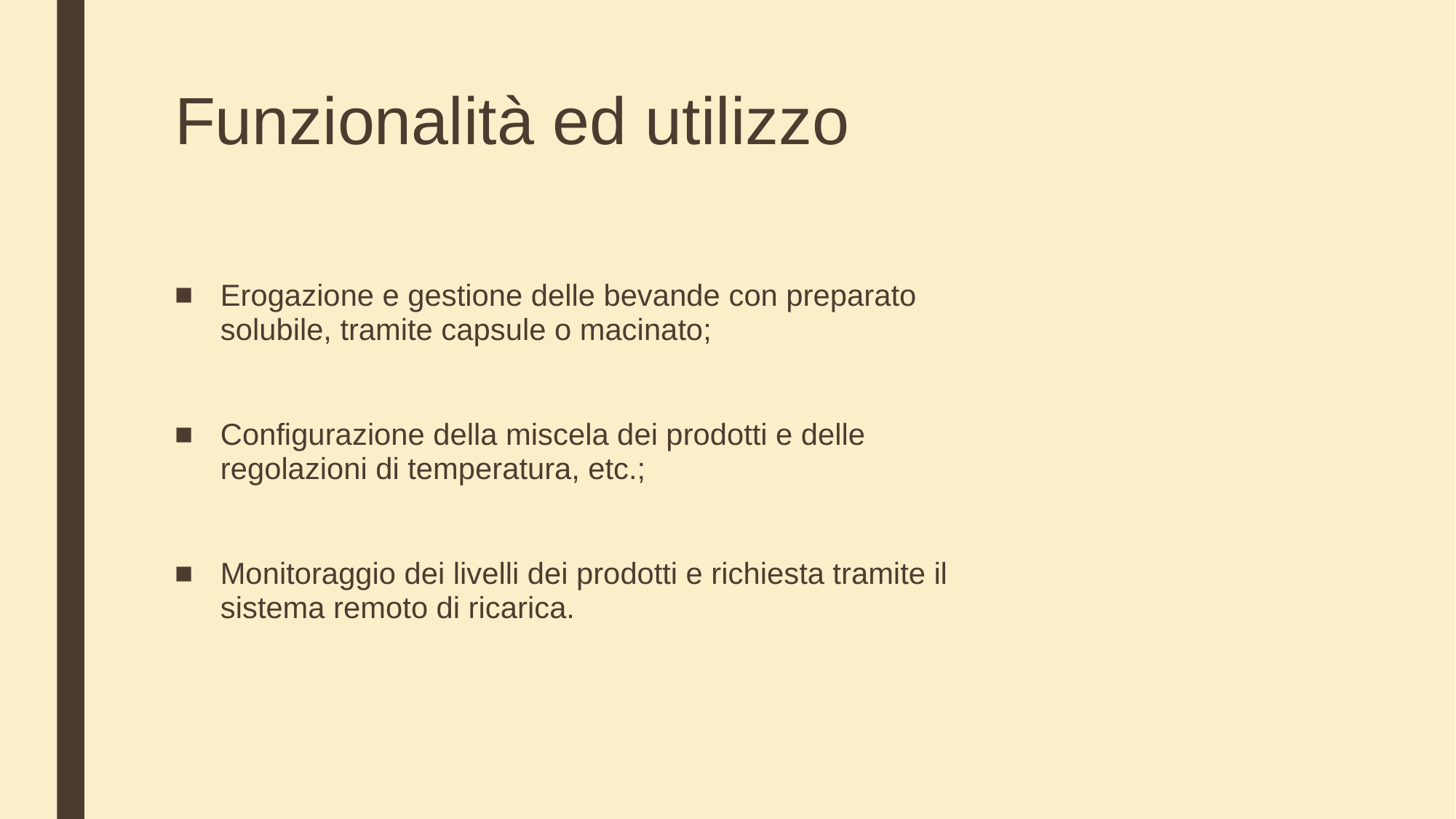

# Funzionalità ed utilizzo
Erogazione e gestione delle bevande con preparato solubile, tramite capsule o macinato;

Configurazione della miscela dei prodotti e delle regolazioni di temperatura, etc.;

Monitoraggio dei livelli dei prodotti e richiesta tramite il sistema remoto di ricarica.